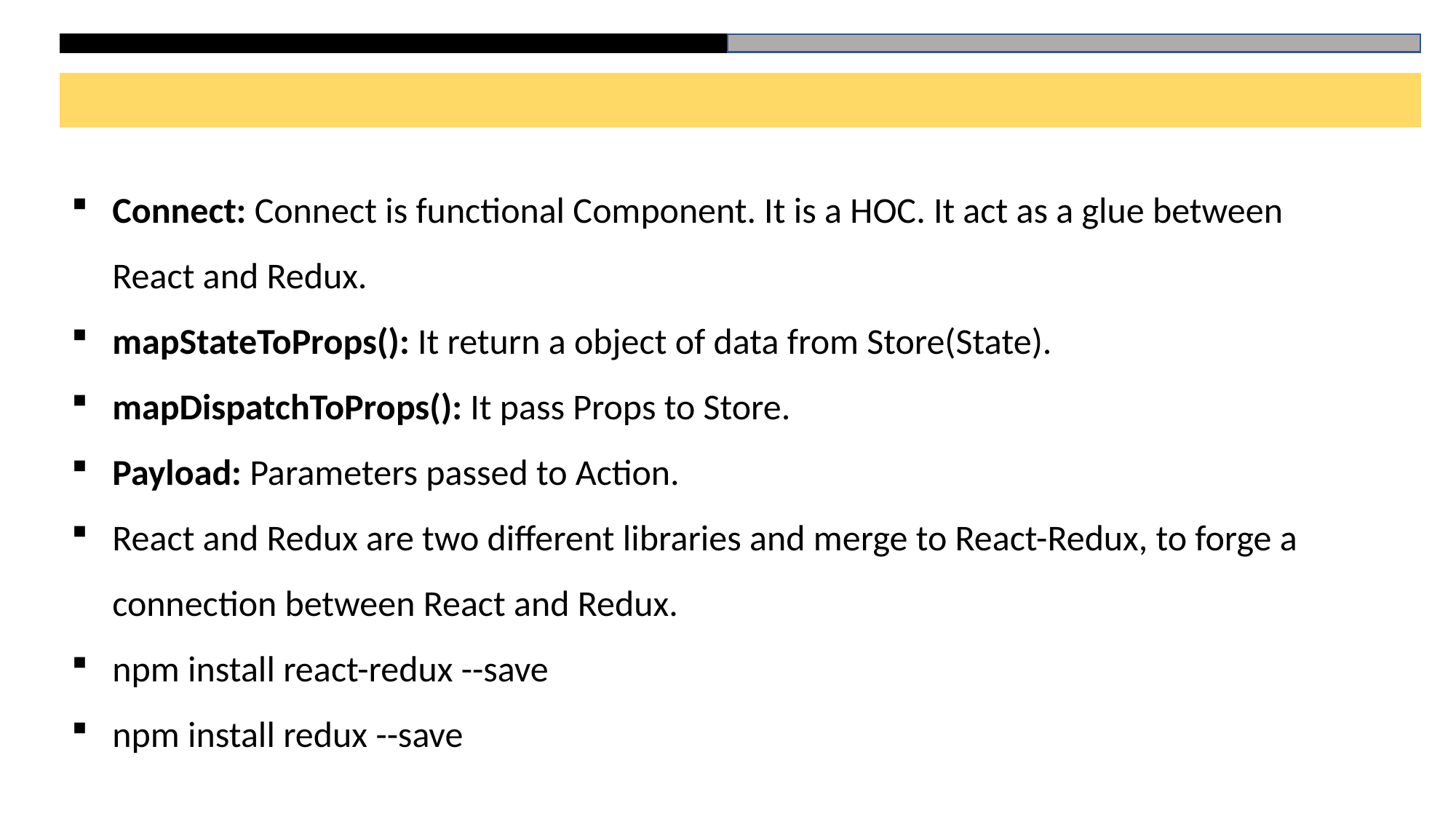

Connect: Connect is functional Component. It is a HOC. It act as a glue between React and Redux.
mapStateToProps(): It return a object of data from Store(State).
mapDispatchToProps(): It pass Props to Store.
Payload: Parameters passed to Action.
React and Redux are two different libraries and merge to React-Redux, to forge a connection between React and Redux.
npm install react-redux --save
npm install redux --save